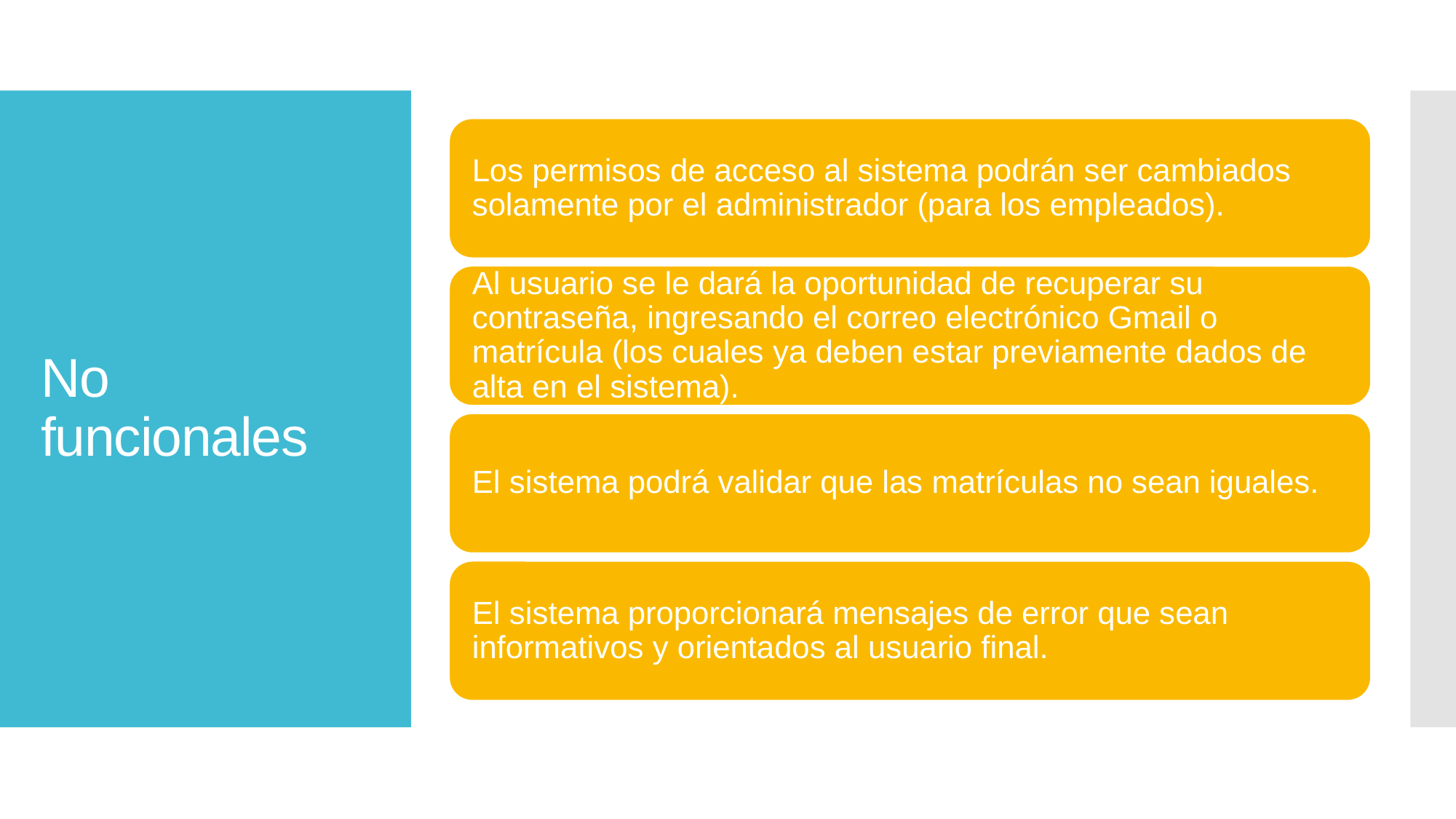

Los permisos de acceso al sistema podrán ser cambiados solamente por el administrador (para los empleados).
Al usuario se le dará la oportunidad de recuperar su contraseña, ingresando el correo electrónico Gmail o matrícula (los cuales ya deben estar previamente dados de alta en el sistema).
El sistema podrá validar que las matrículas no sean iguales.
El sistema proporcionará mensajes de error que sean informativos y orientados al usuario final.
# No funcionales